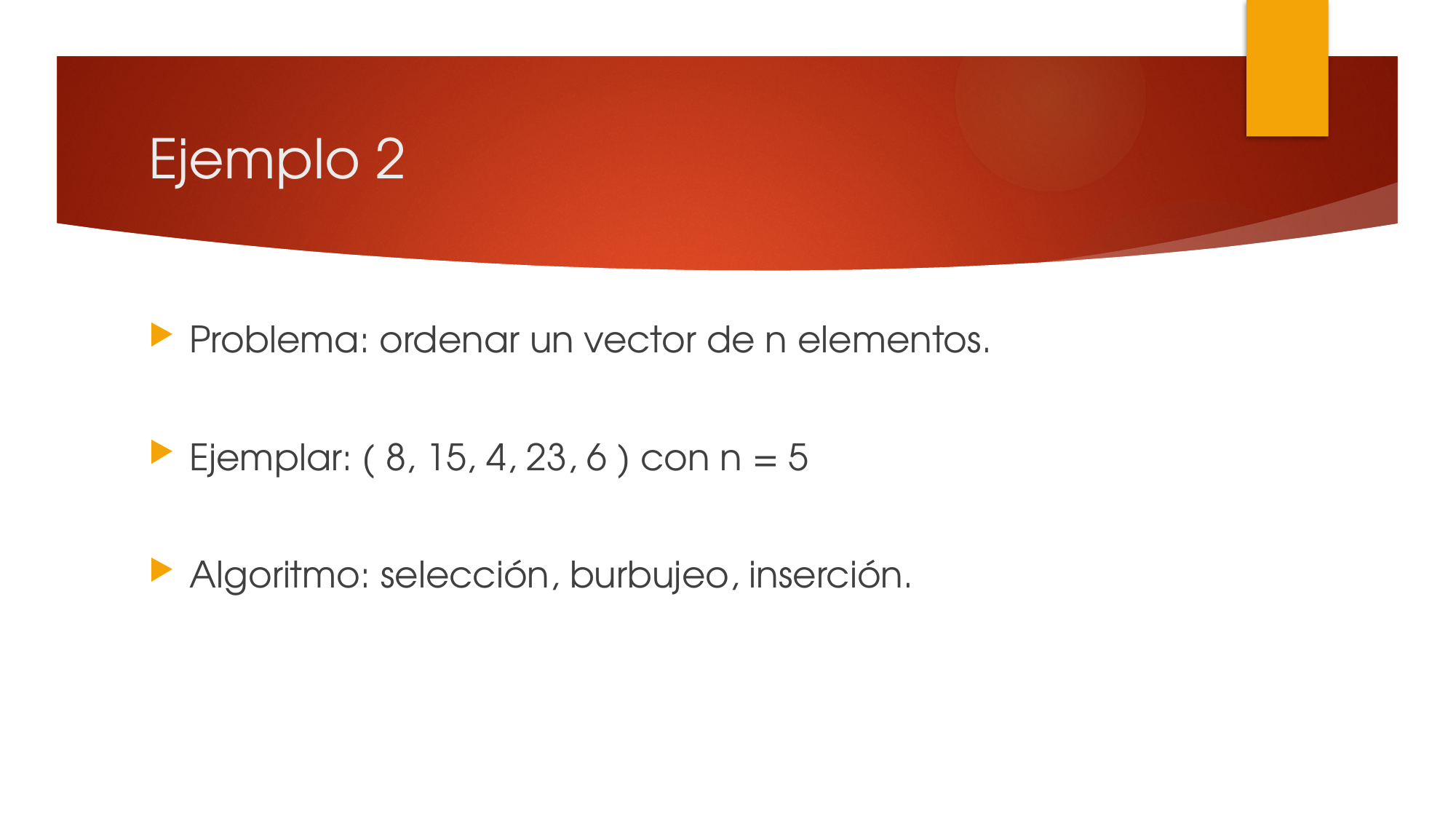

# Ejemplo 2
Problema: ordenar un vector de n elementos.

Ejemplar: ( 8, 15, 4, 23, 6 ) con n = 5

Algoritmo: selección, burbujeo, inserción.